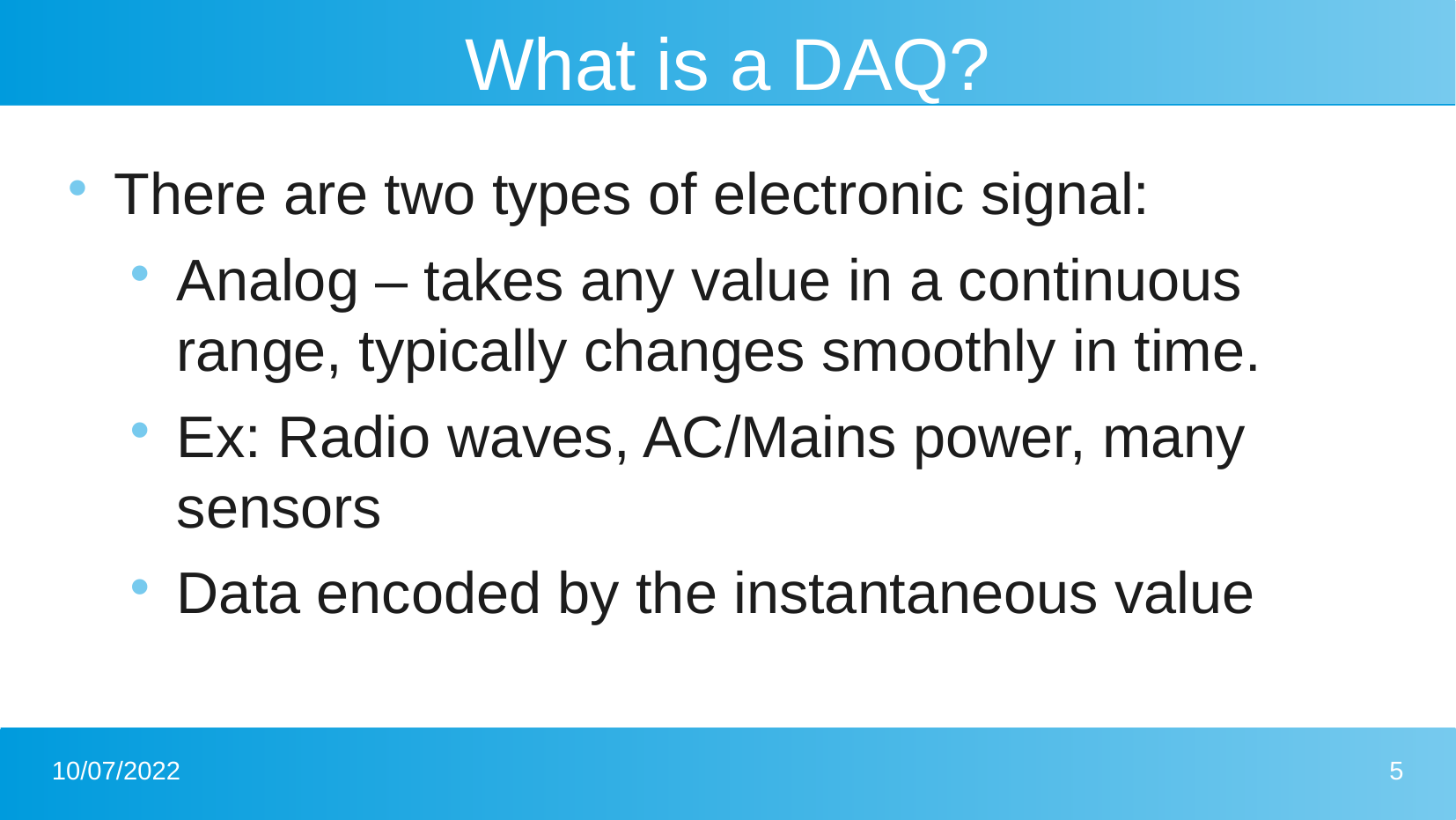

# What is a DAQ?
There are two types of electronic signal:
Analog – takes any value in a continuous range, typically changes smoothly in time.
Ex: Radio waves, AC/Mains power, many sensors
Data encoded by the instantaneous value
10/07/2022
5